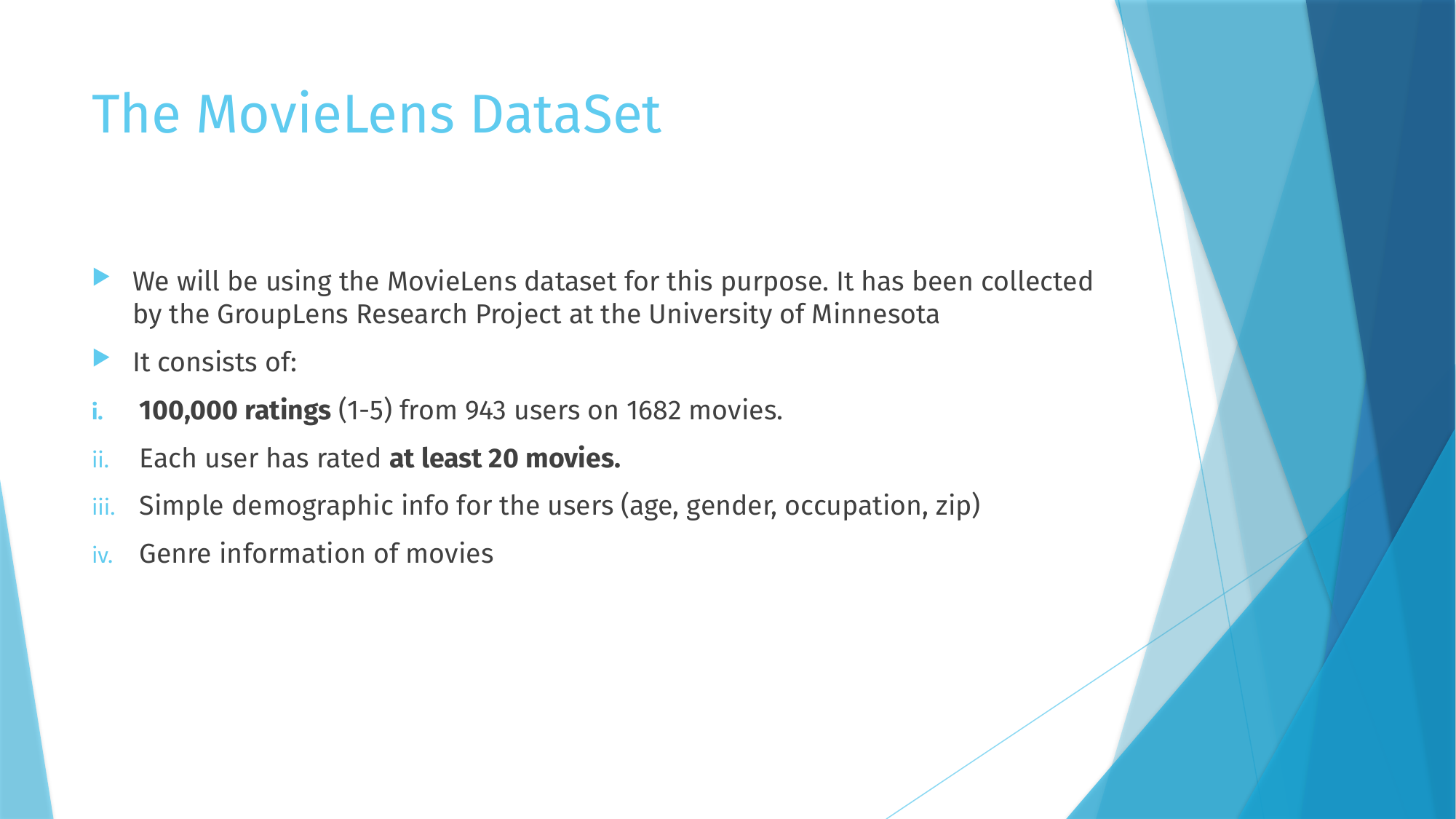

# The MovieLens DataSet
We will be using the MovieLens dataset for this purpose. It has been collected by the GroupLens Research Project at the University of Minnesota
It consists of:
100,000 ratings (1-5) from 943 users on 1682 movies.
Each user has rated at least 20 movies.
Simple demographic info for the users (age, gender, occupation, zip)
Genre information of movies